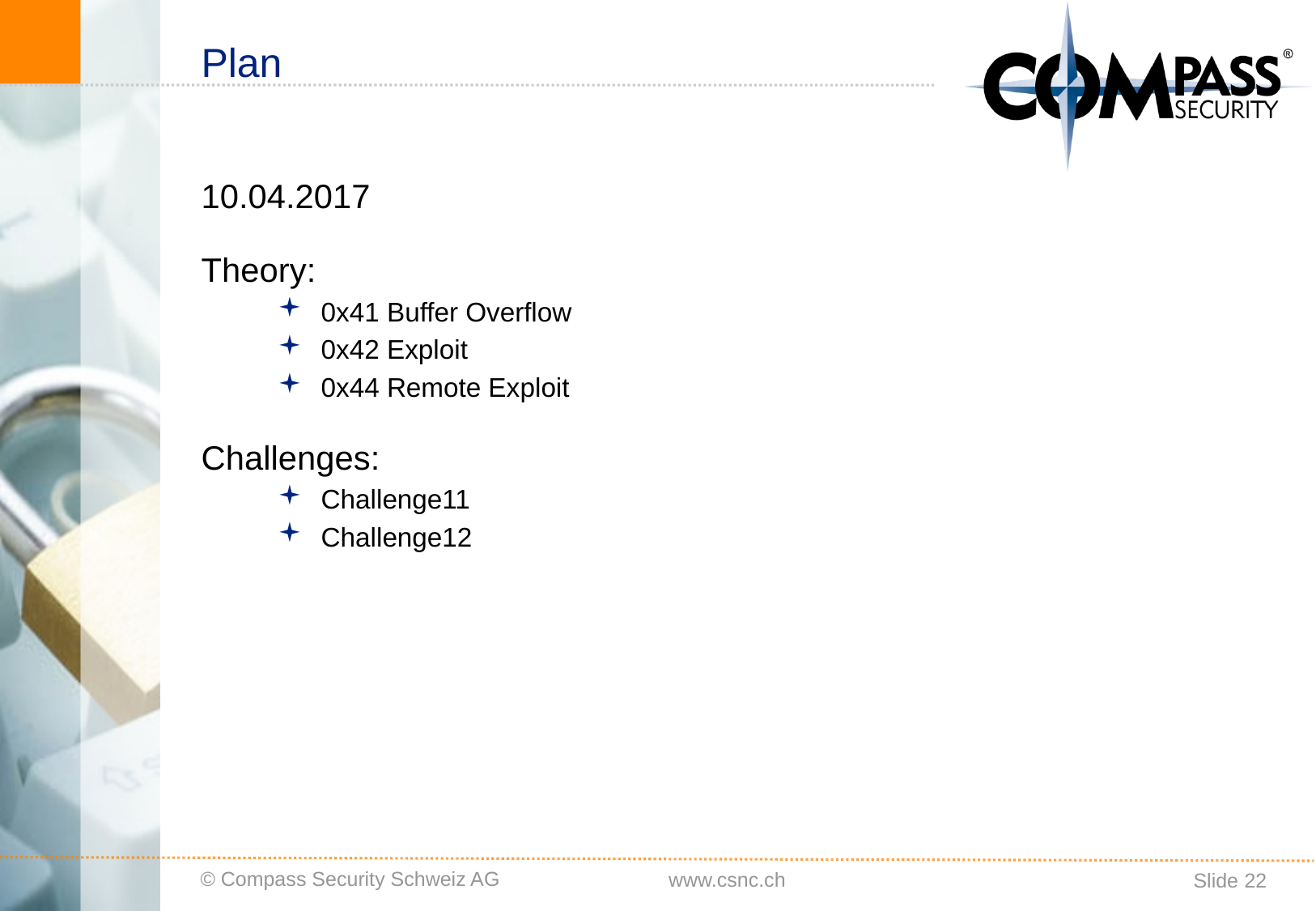

# Plan
10.04.2017
Theory:
0x41 Buffer Overflow
0x42 Exploit
0x44 Remote Exploit
Challenges:
Challenge11
Challenge12